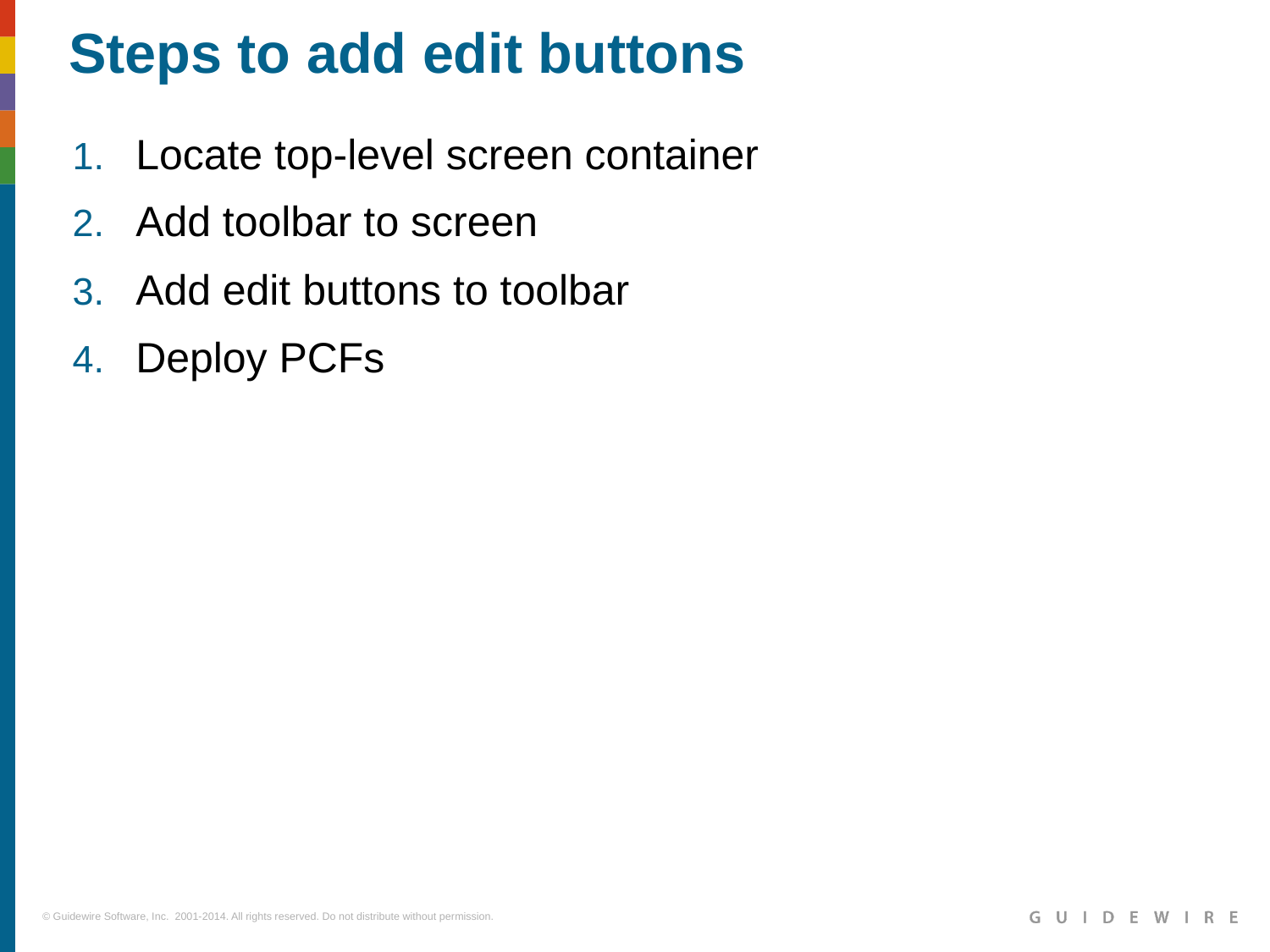

Steps to add edit buttons
Locate top-level screen container
Add toolbar to screen
Add edit buttons to toolbar
Deploy PCFs